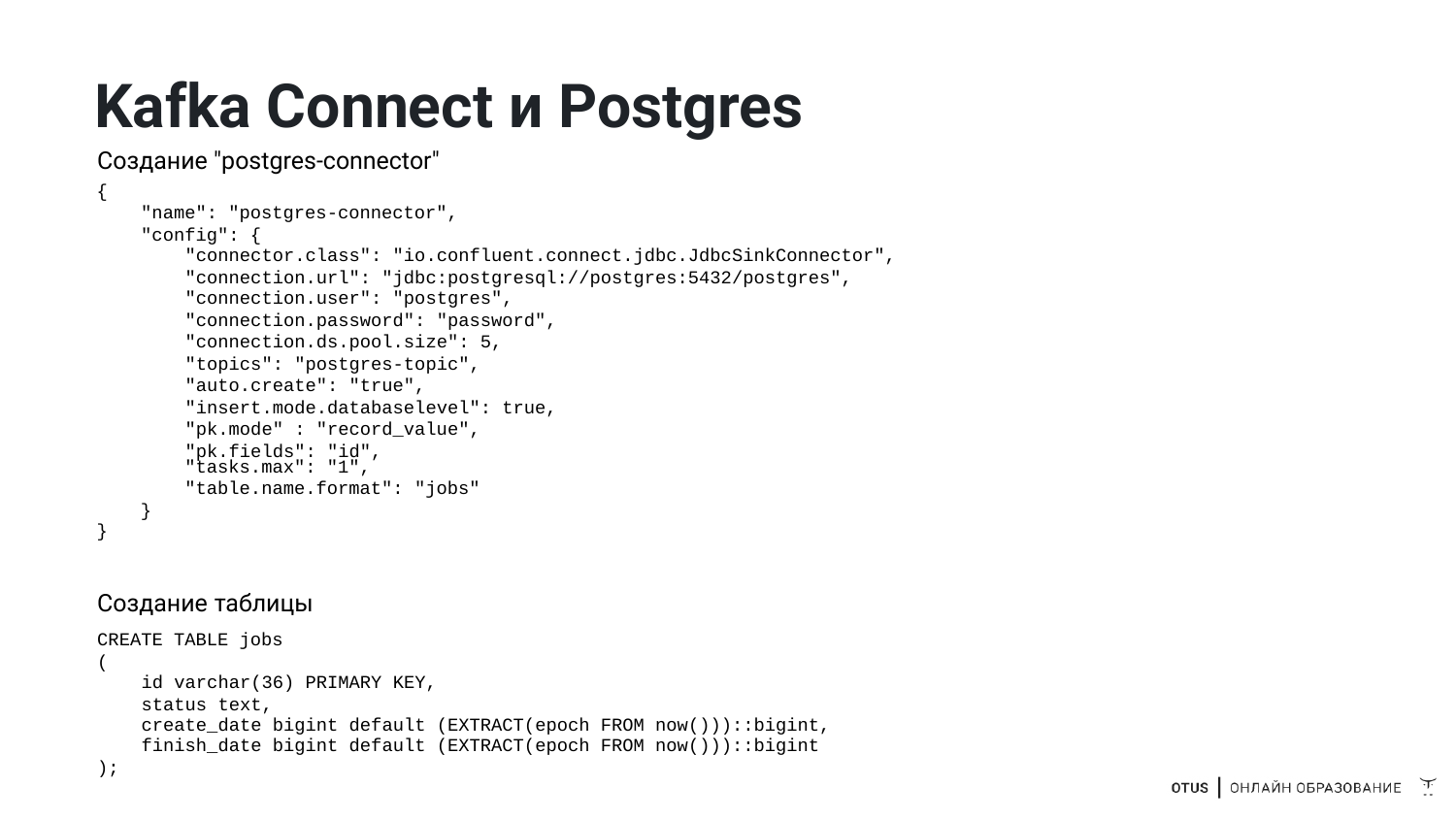

# Kafka Connect и Postgres
Создание "postgres-connector"
{
"name": "postgres-connector",
"config": {
"connector.class": "io.confluent.connect.jdbc.JdbcSinkConnector",
"connection.url": "jdbc:postgresql://postgres:5432/postgres",
"connection.user": "postgres",
"connection.password": "password",
"connection.ds.pool.size": 5,
"topics": "postgres-topic",
"auto.create": "true",
"insert.mode.databaselevel": true,
"pk.mode" : "record_value",
"pk.fields": "id",
"tasks.max": "1",
"table.name.format": "jobs"
}
}
Создание таблицы
CREATE TABLE jobs
(
id varchar(36) PRIMARY KEY,
status text,
create_date bigint default (EXTRACT(epoch FROM now()))::bigint,
finish_date bigint default (EXTRACT(epoch FROM now()))::bigint
);